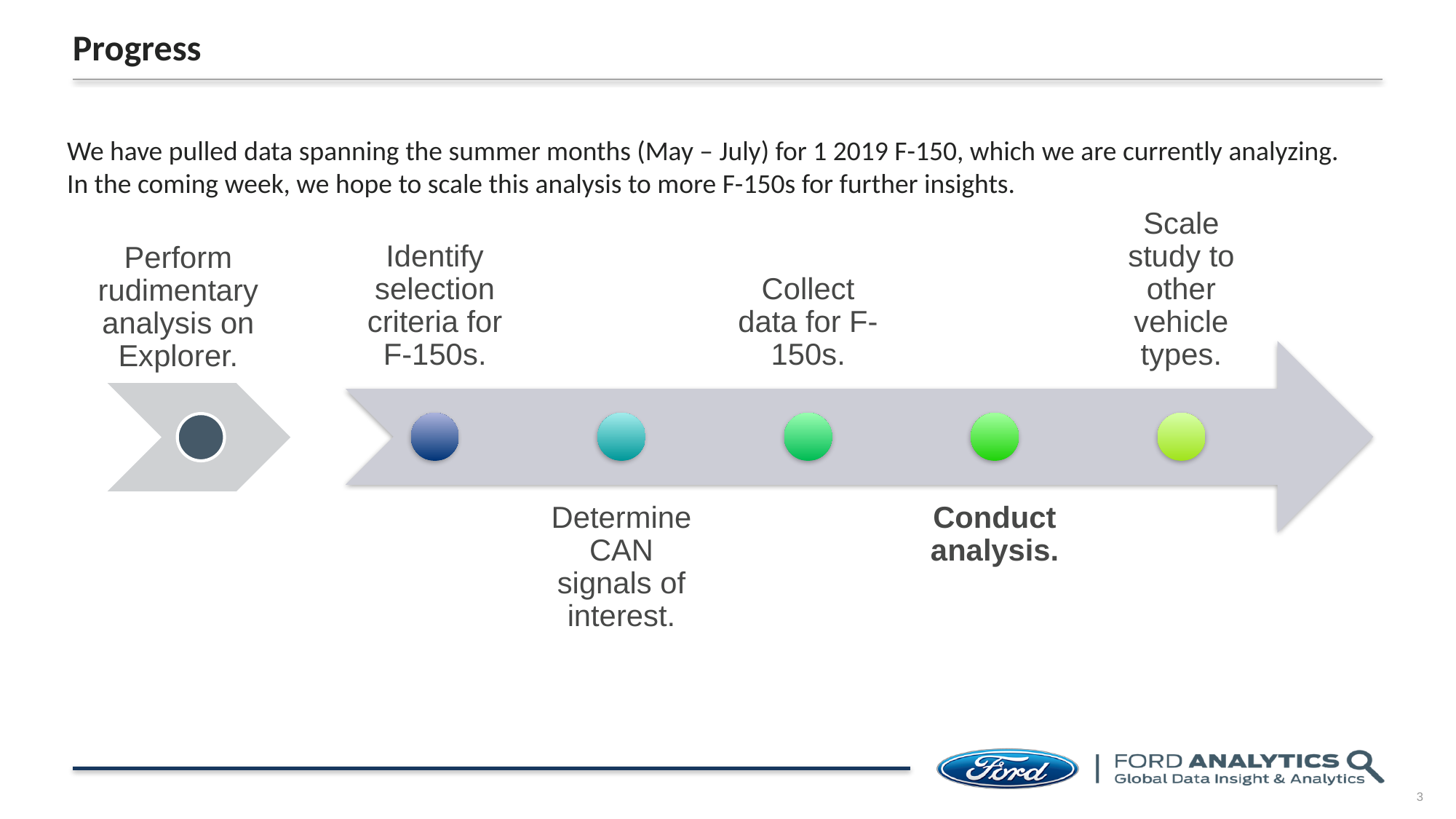

# Progress
We have pulled data spanning the summer months (May – July) for 1 2019 F-150, which we are currently analyzing. In the coming week, we hope to scale this analysis to more F-150s for further insights.
Identify selection criteria for F-150s.
Determine CAN signals of interest.
Collect data for F-150s.
Conduct analysis.
Scale study to other vehicle types.
Perform rudimentary analysis on Explorer.
3